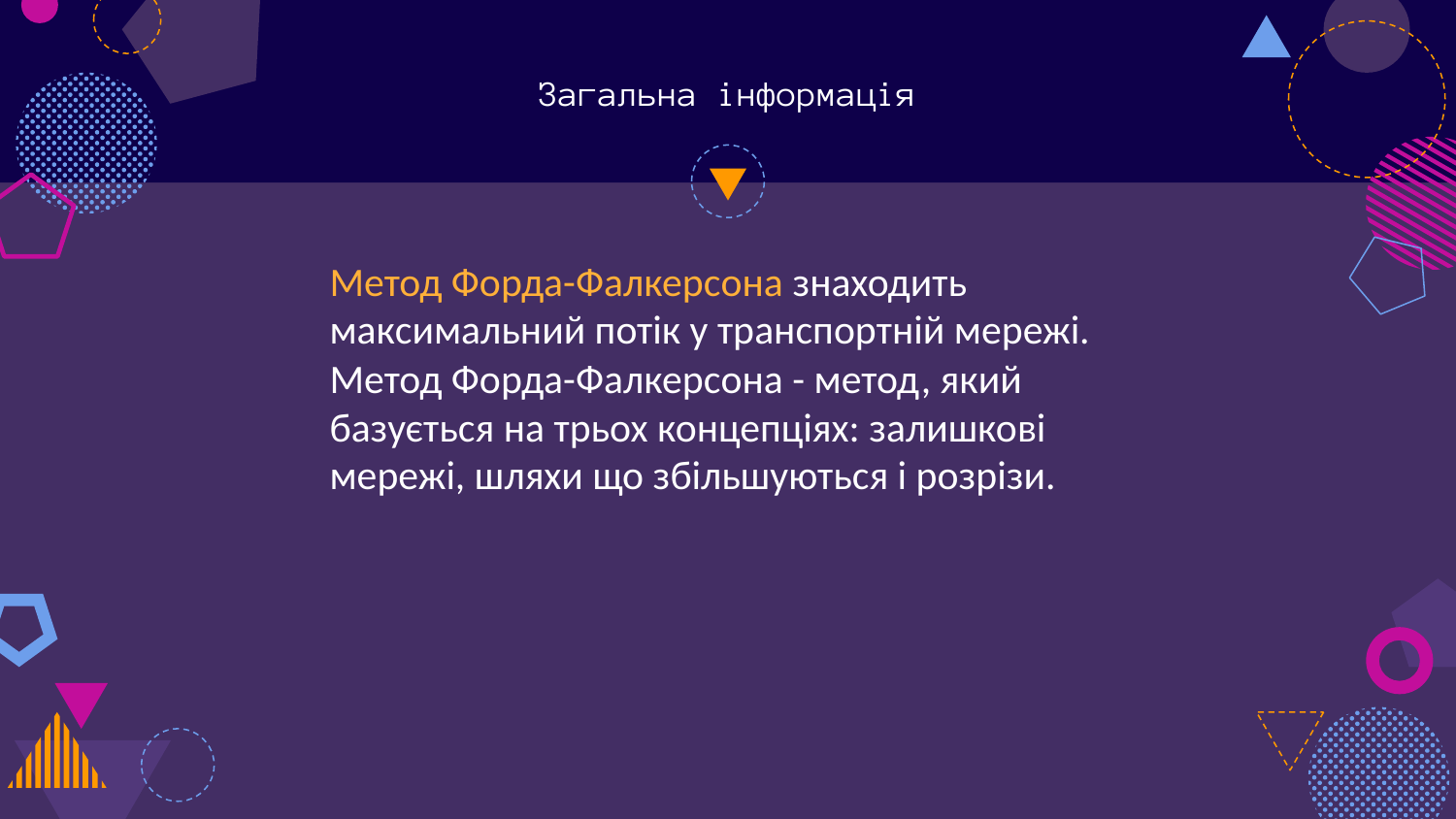

# Загальна інформація
Метод Форда-Фалкерсона знаходить максимальний потік у транспортній мережі. Метод Форда-Фалкерсона - метод, який базується на трьох концепціях: залишкові мережі, шляхи що збільшуються і розрізи.